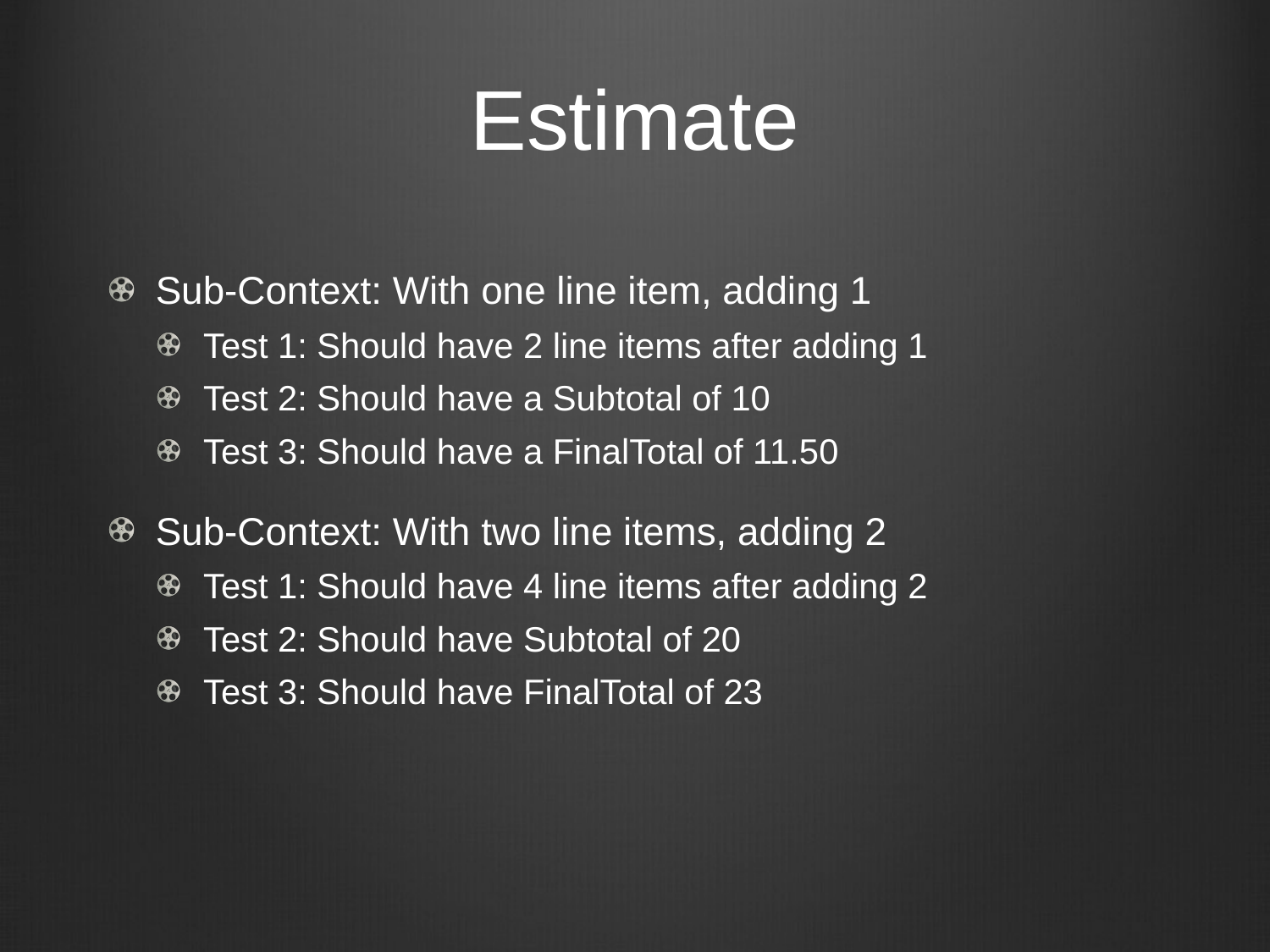

# Estimate
Sub-Context: With one line item, adding 1
Test 1: Should have 2 line items after adding 1
Test 2: Should have a Subtotal of 10
Test 3: Should have a FinalTotal of 11.50
Sub-Context: With two line items, adding 2
Test 1: Should have 4 line items after adding 2
Test 2: Should have Subtotal of 20
Test 3: Should have FinalTotal of 23